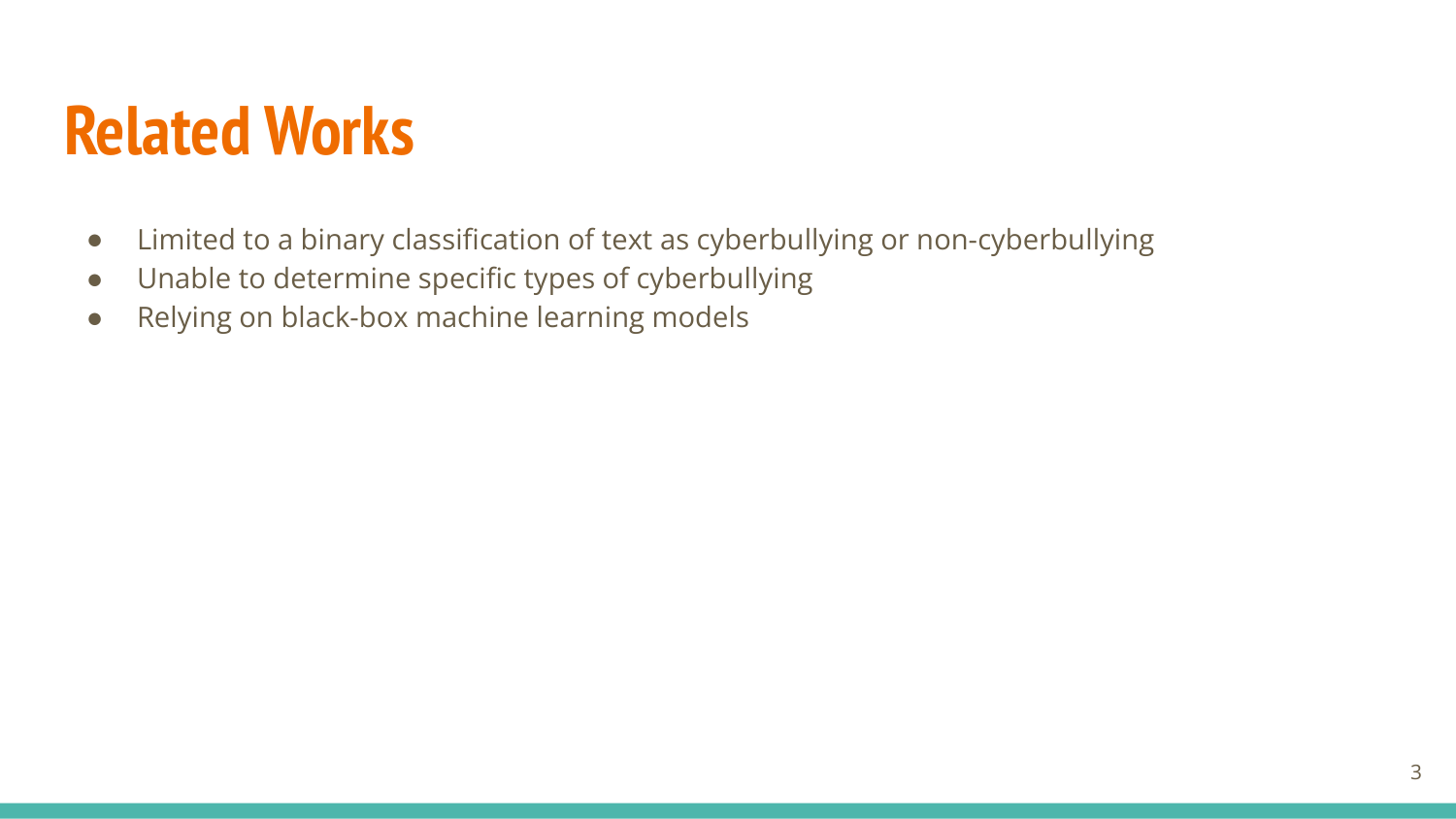

# Related Works
Limited to a binary classification of text as cyberbullying or non-cyberbullying
Unable to determine specific types of cyberbullying
Relying on black-box machine learning models

3